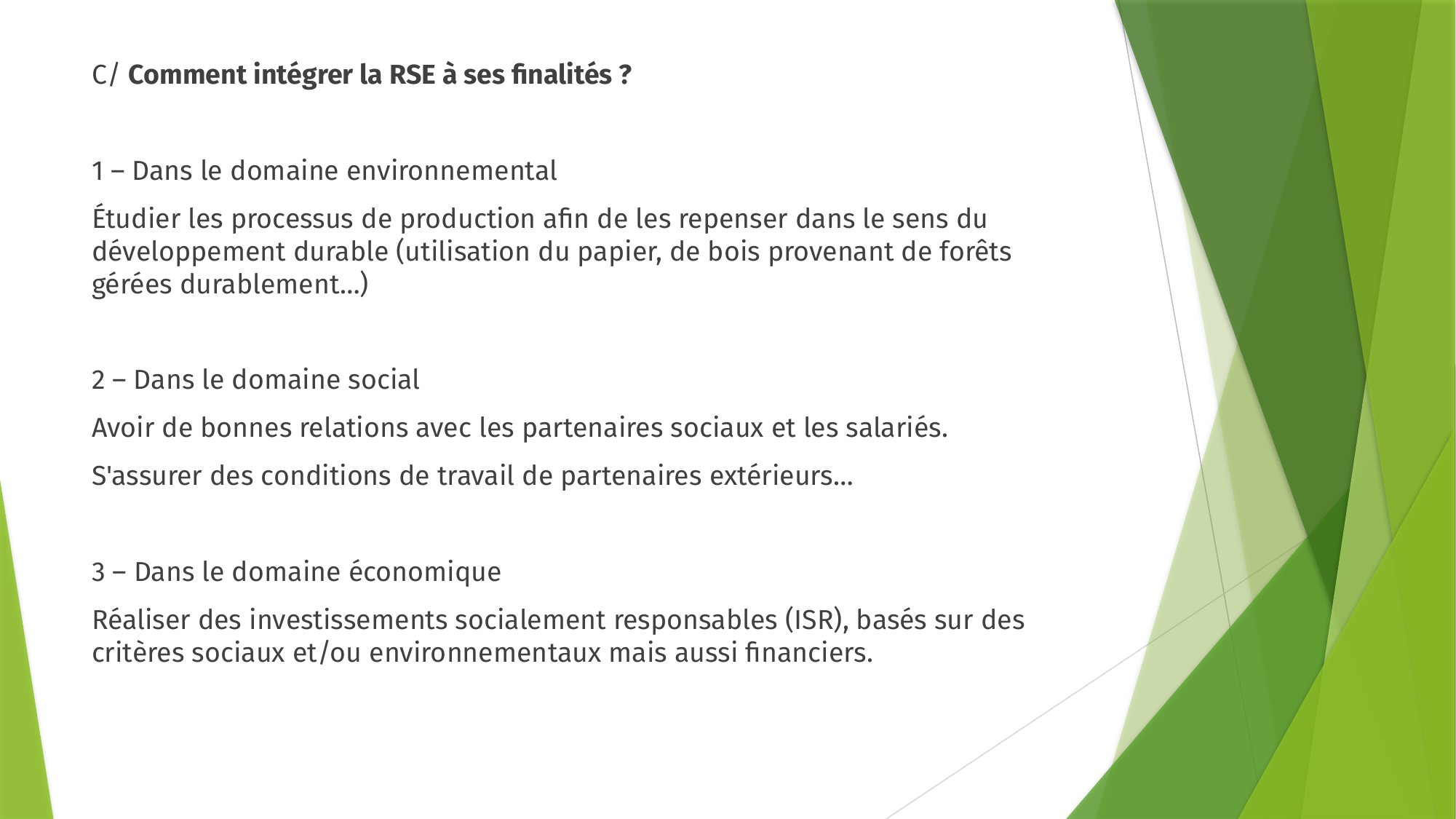

C/ Comment intégrer la RSE à ses finalités ?

1 – Dans le domaine environnemental
Étudier les processus de production afin de les repenser dans le sens du développement durable (utilisation du papier, de bois provenant de forêts gérées durablement…)

2 – Dans le domaine social
Avoir de bonnes relations avec les partenaires sociaux et les salariés.
S'assurer des conditions de travail de partenaires extérieurs…

3 – Dans le domaine économique
Réaliser des investissements socialement responsables (ISR), basés sur des critères sociaux et/ou environnementaux mais aussi financiers.